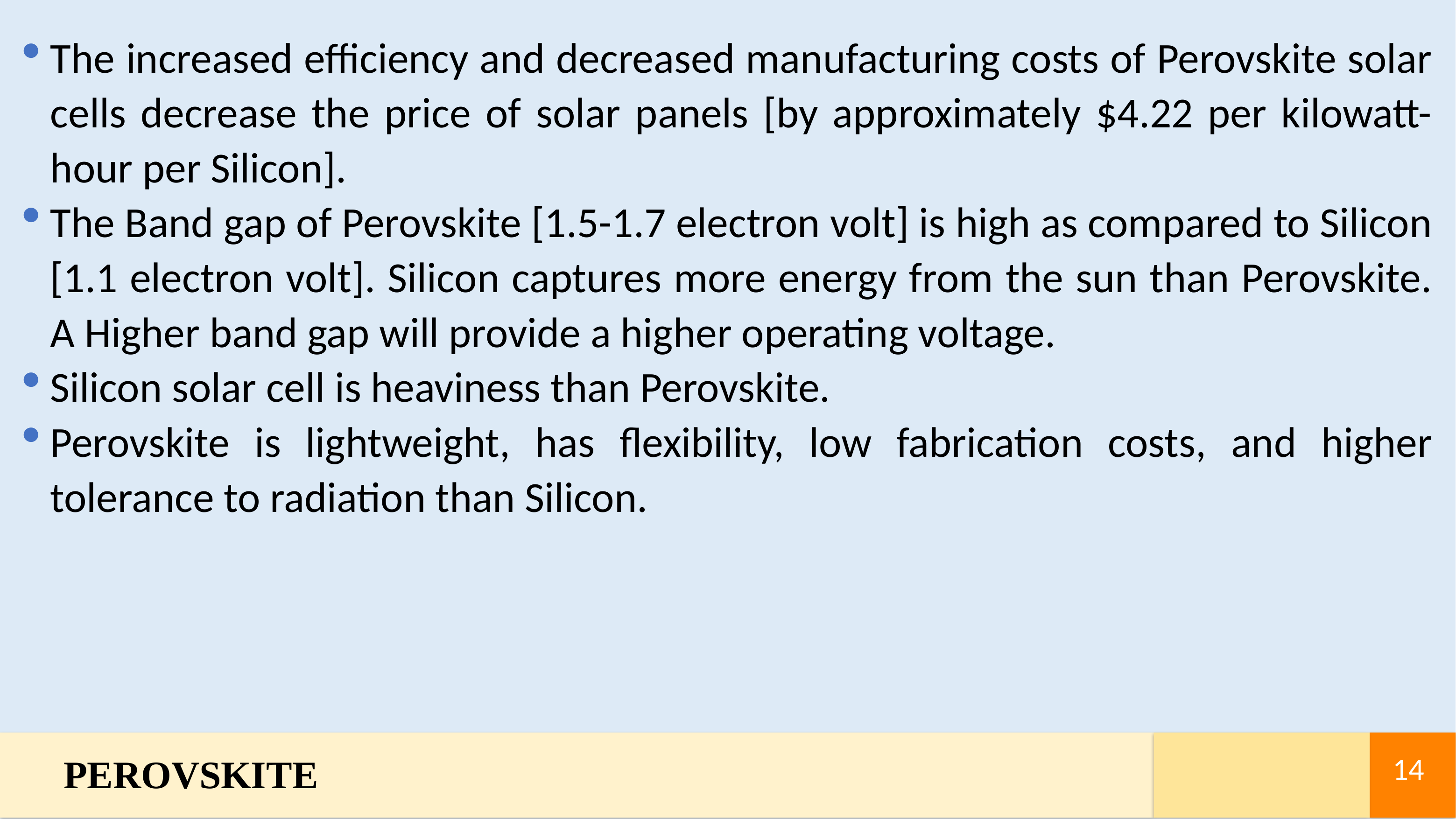

The increased efficiency and decreased manufacturing costs of Perovskite solar cells decrease the price of solar panels [by approximately $4.22 per kilowatt-hour per Silicon].
The Band gap of Perovskite [1.5-1.7 electron volt] is high as compared to Silicon [1.1 electron volt]. Silicon captures more energy from the sun than Perovskite. A Higher band gap will provide a higher operating voltage.
Silicon solar cell is heaviness than Perovskite.
Perovskite is lightweight, has flexibility, low fabrication costs, and higher tolerance to radiation than Silicon.

PEROVSKITE
14
14